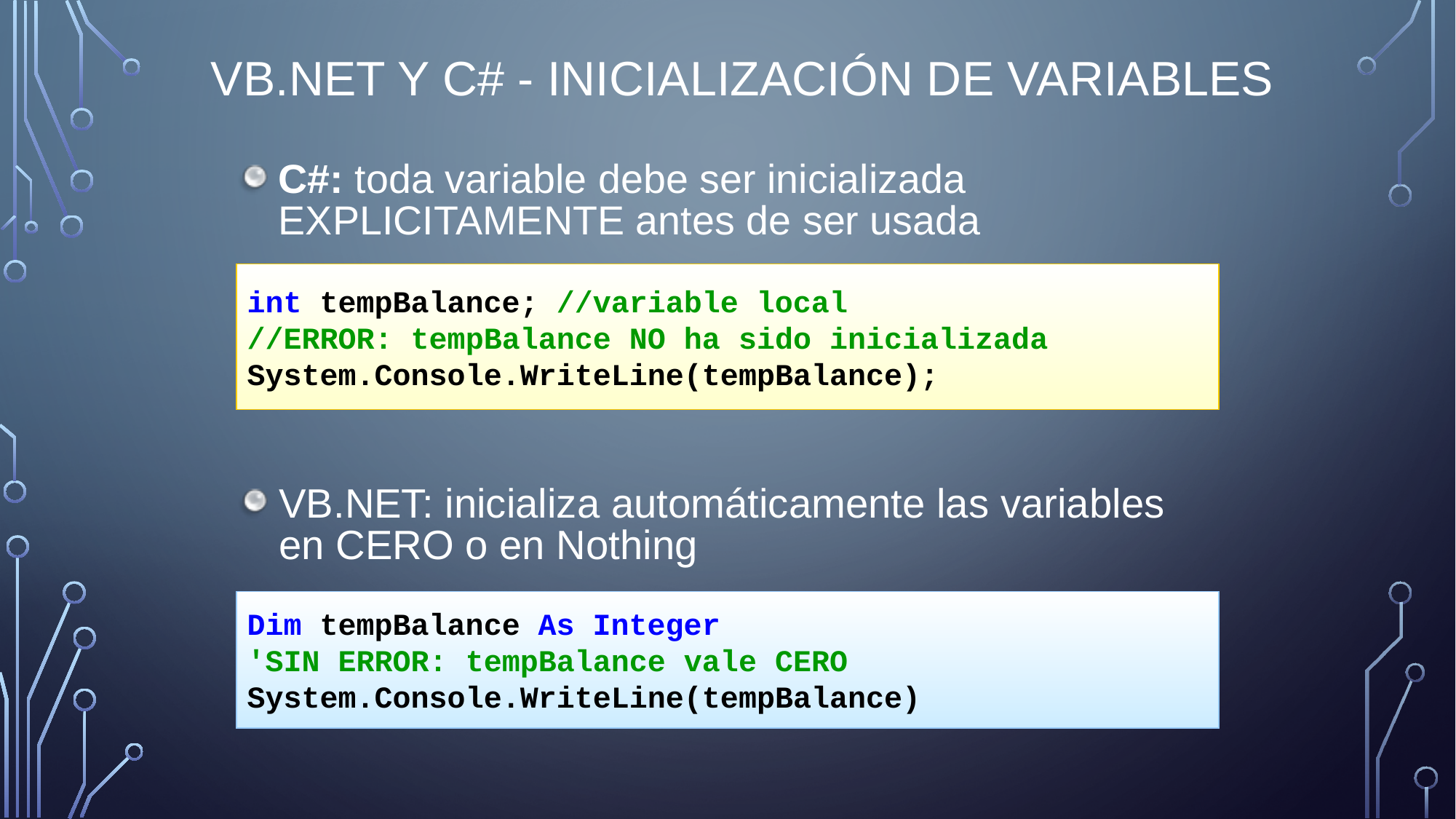

# VB.NET y C# - Inicialización de Variables
C#: toda variable debe ser inicializada EXPLICITAMENTE antes de ser usada
int tempBalance; //variable local
//ERROR: tempBalance NO ha sido inicializada
System.Console.WriteLine(tempBalance);
VB.NET: inicializa automáticamente las variables en CERO o en Nothing
Dim tempBalance As Integer
'SIN ERROR: tempBalance vale CERO
System.Console.WriteLine(tempBalance)